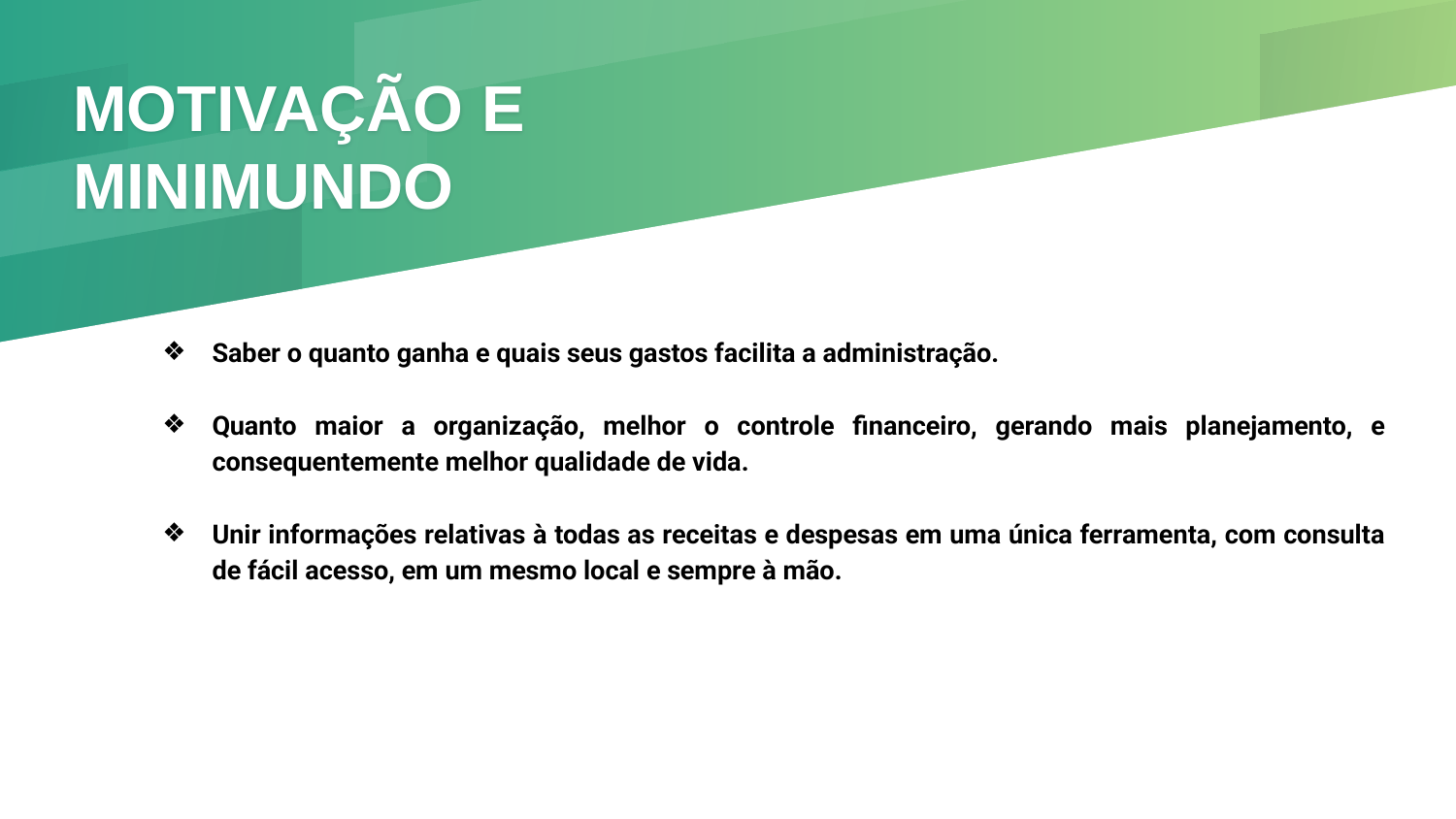

# MOTIVAÇÃO E MINIMUNDO

Saber o quanto ganha e quais seus gastos facilita a administração.

Quanto maior a organização, melhor o controle financeiro, gerando mais planejamento, e consequentemente melhor qualidade de vida.

Unir informações relativas à todas as receitas e despesas em uma única ferramenta, com consulta de fácil acesso, em um mesmo local e sempre à mão.